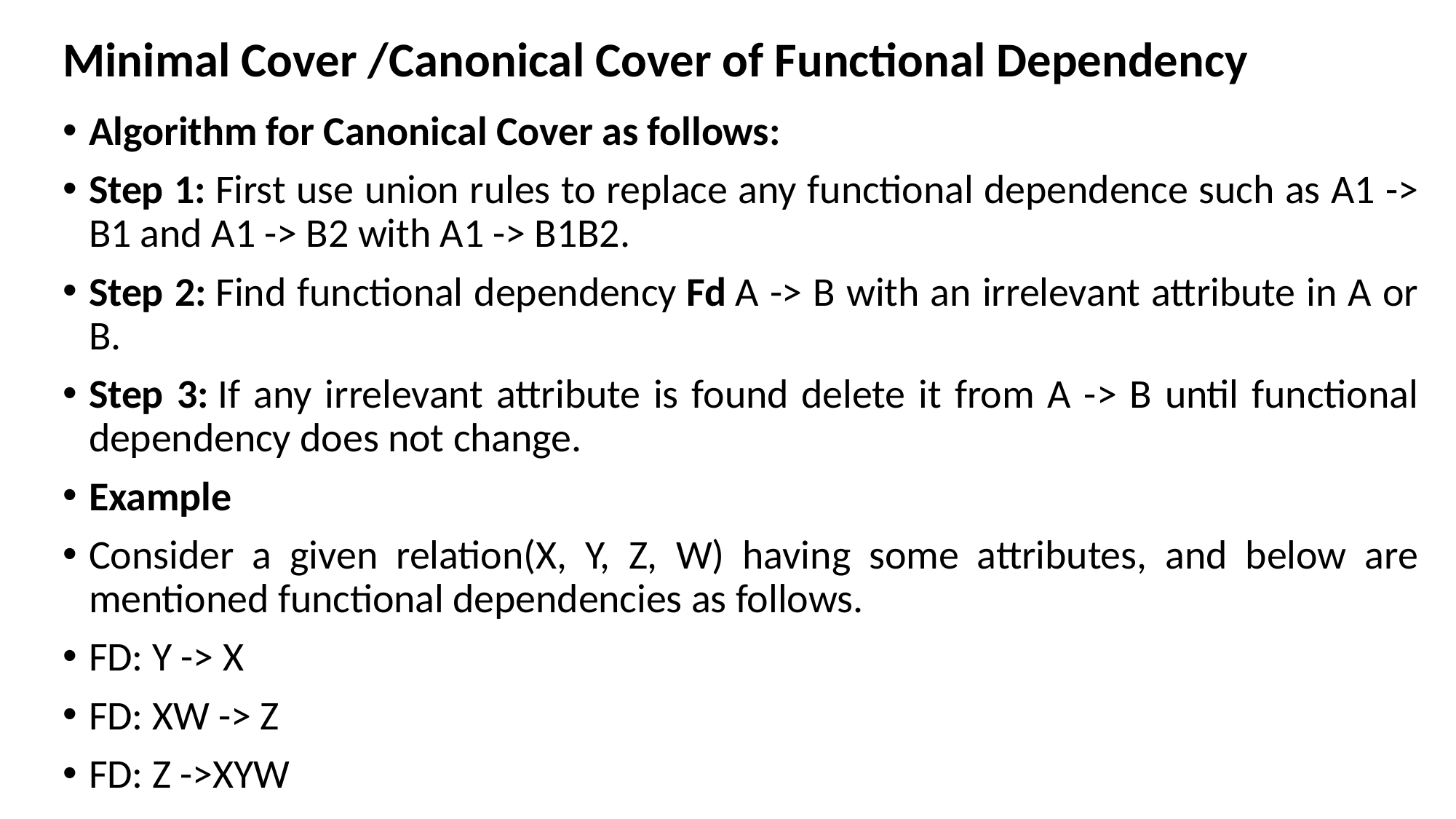

# Minimal Cover /Canonical Cover of Functional Dependency
Algorithm for Canonical Cover as follows:
Step 1: First use union rules to replace any functional dependence such as A1 -> B1 and A1 -> B2 with A1 -> B1B2.
Step 2: Find functional dependency Fd A -> B with an irrelevant attribute in A or B.
Step 3: If any irrelevant attribute is found delete it from A -> B until functional dependency does not change.
Example
Consider a given relation(X, Y, Z, W) having some attributes, and below are mentioned functional dependencies as follows.
FD: Y -> X
FD: XW -> Z
FD: Z ->XYW